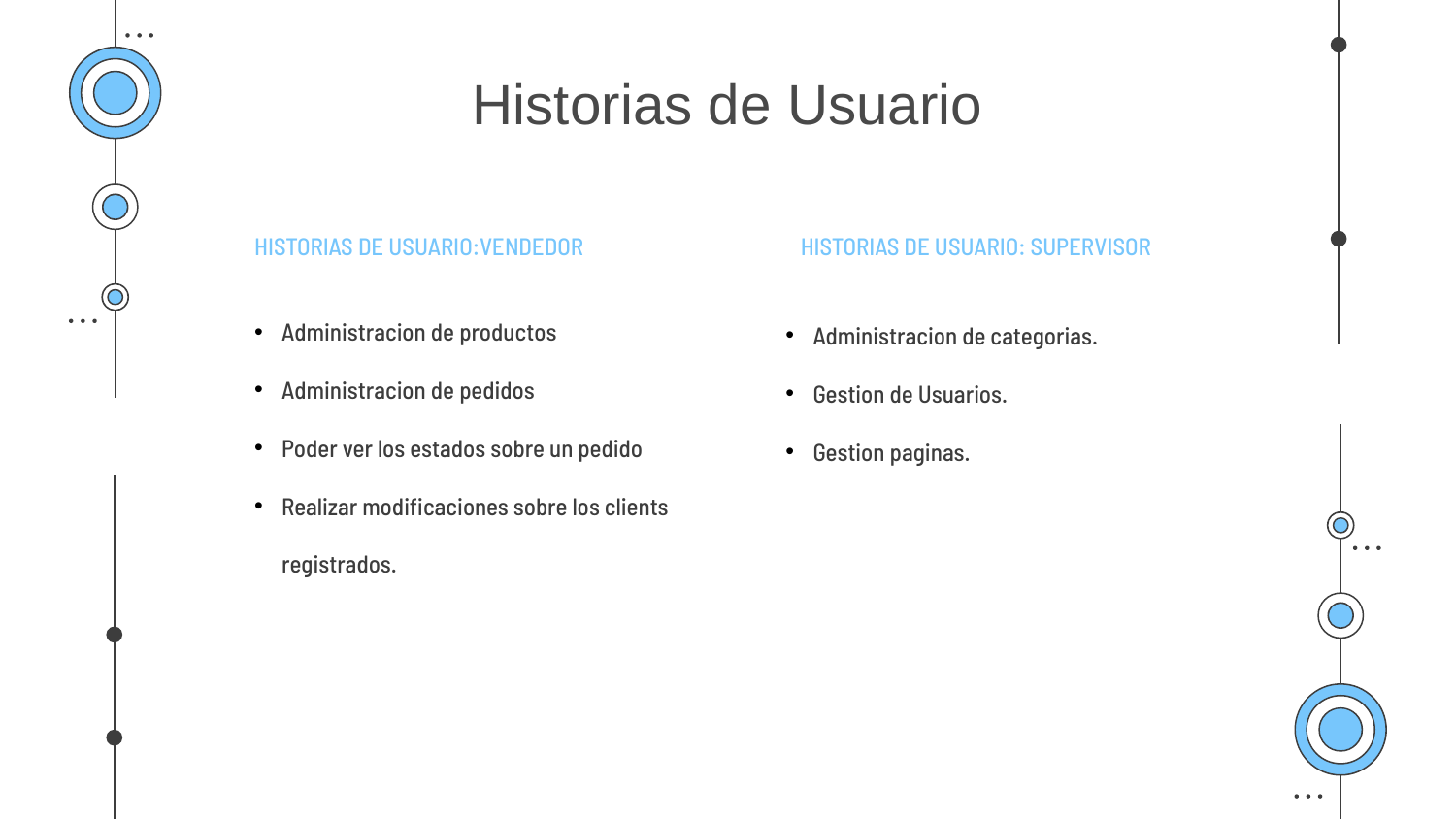

# Historias de Usuario
HISTORIAS DE USUARIO:VENDEDOR
HISTORIAS DE USUARIO: SUPERVISOR
Administracion de productos
Administracion de pedidos
Poder ver los estados sobre un pedido
Realizar modificaciones sobre los clients registrados.

Administracion de categorias.
Gestion de Usuarios.
Gestion paginas.